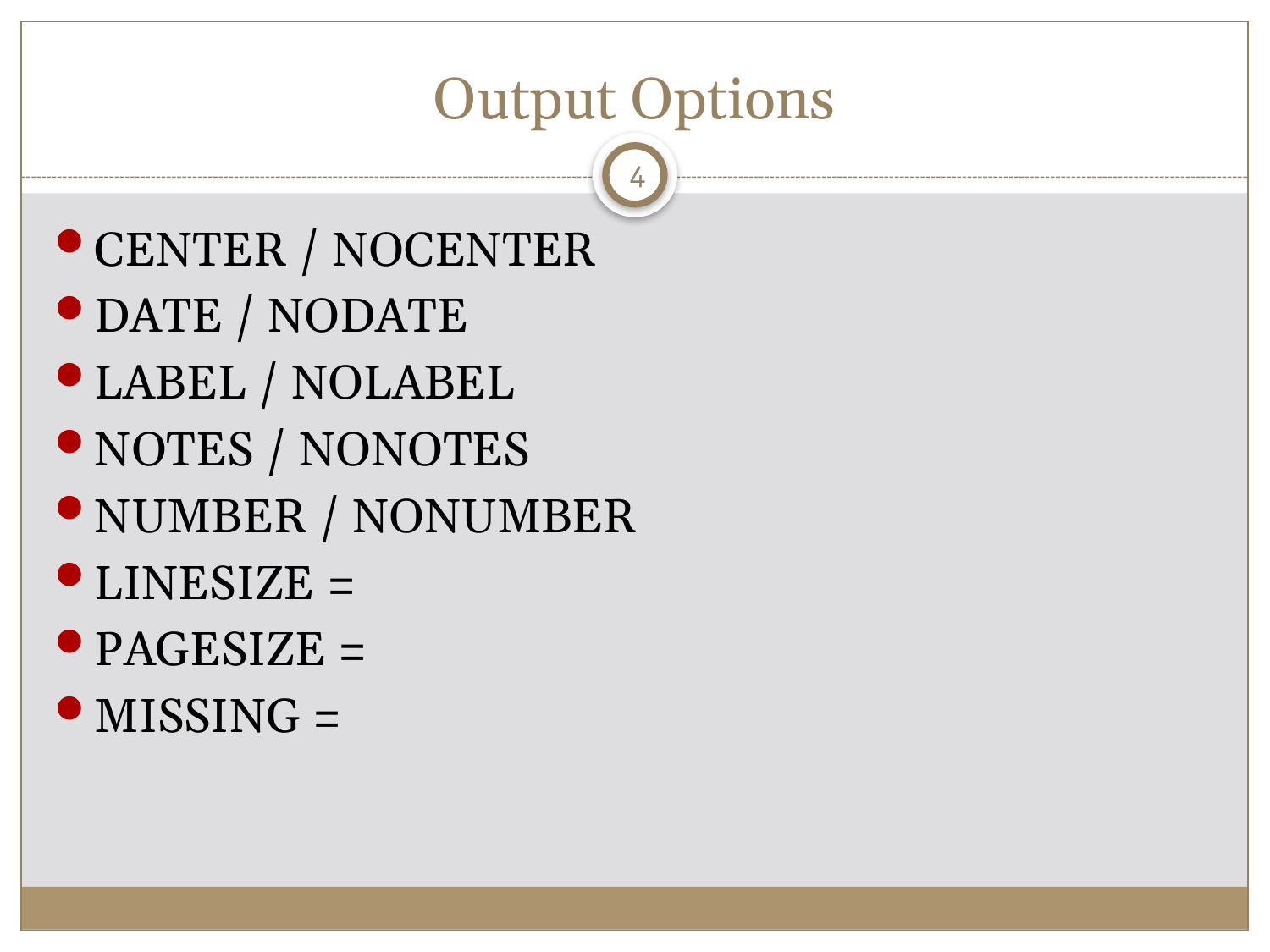

# Output Options
4
CENTER / NOCENTER
DATE / NODATE
LABEL / NOLABEL
NOTES / NONOTES
NUMBER / NONUMBER
LINESIZE =
PAGESIZE =
MISSING =